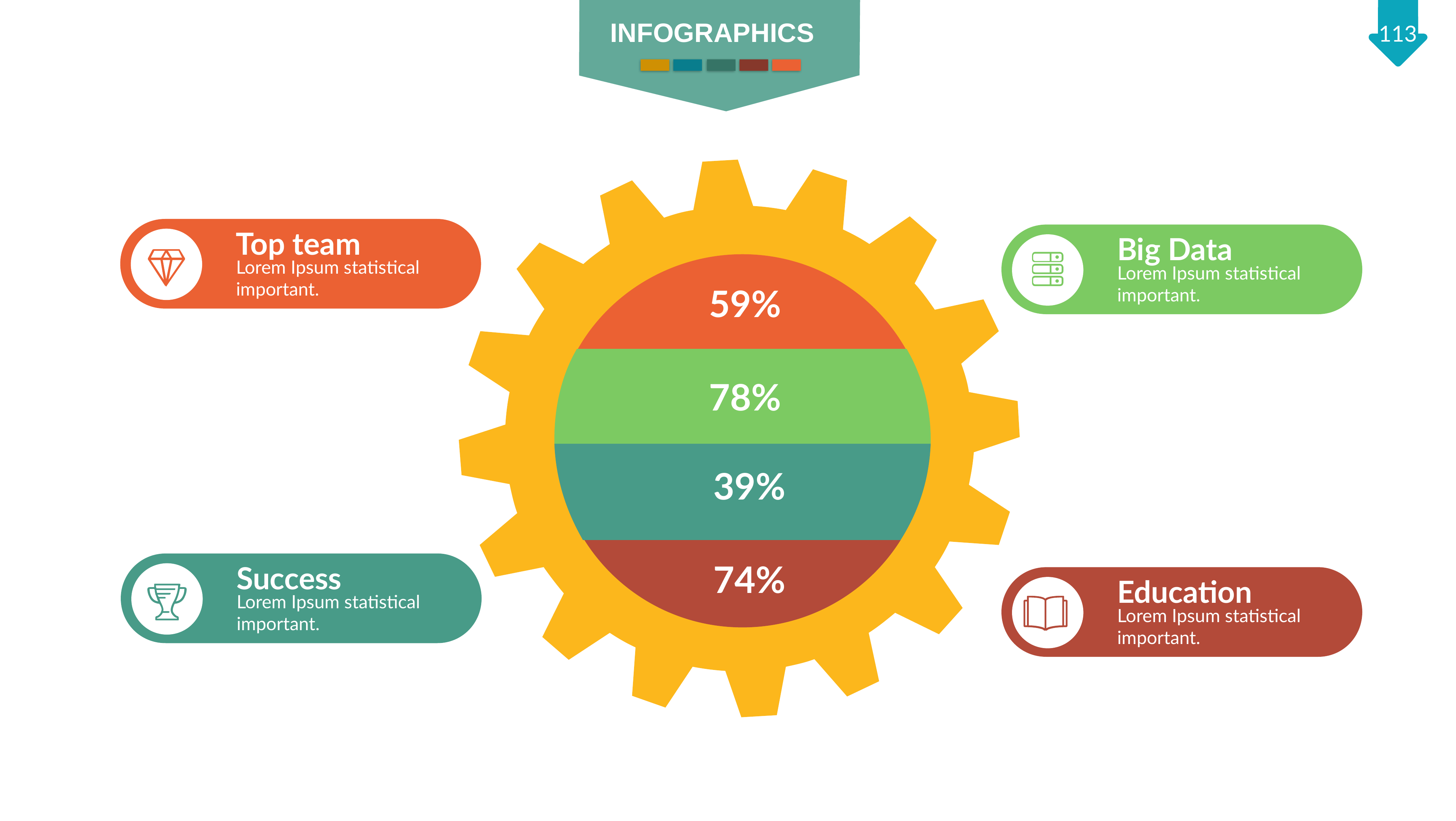

INFOGRAPHICS

59%
78%
39%
74%

Top team

Lorem Ipsum statistical important.

Big Data

Lorem Ipsum statistical important.

Success

Lorem Ipsum statistical important.

Education

Lorem Ipsum statistical important.